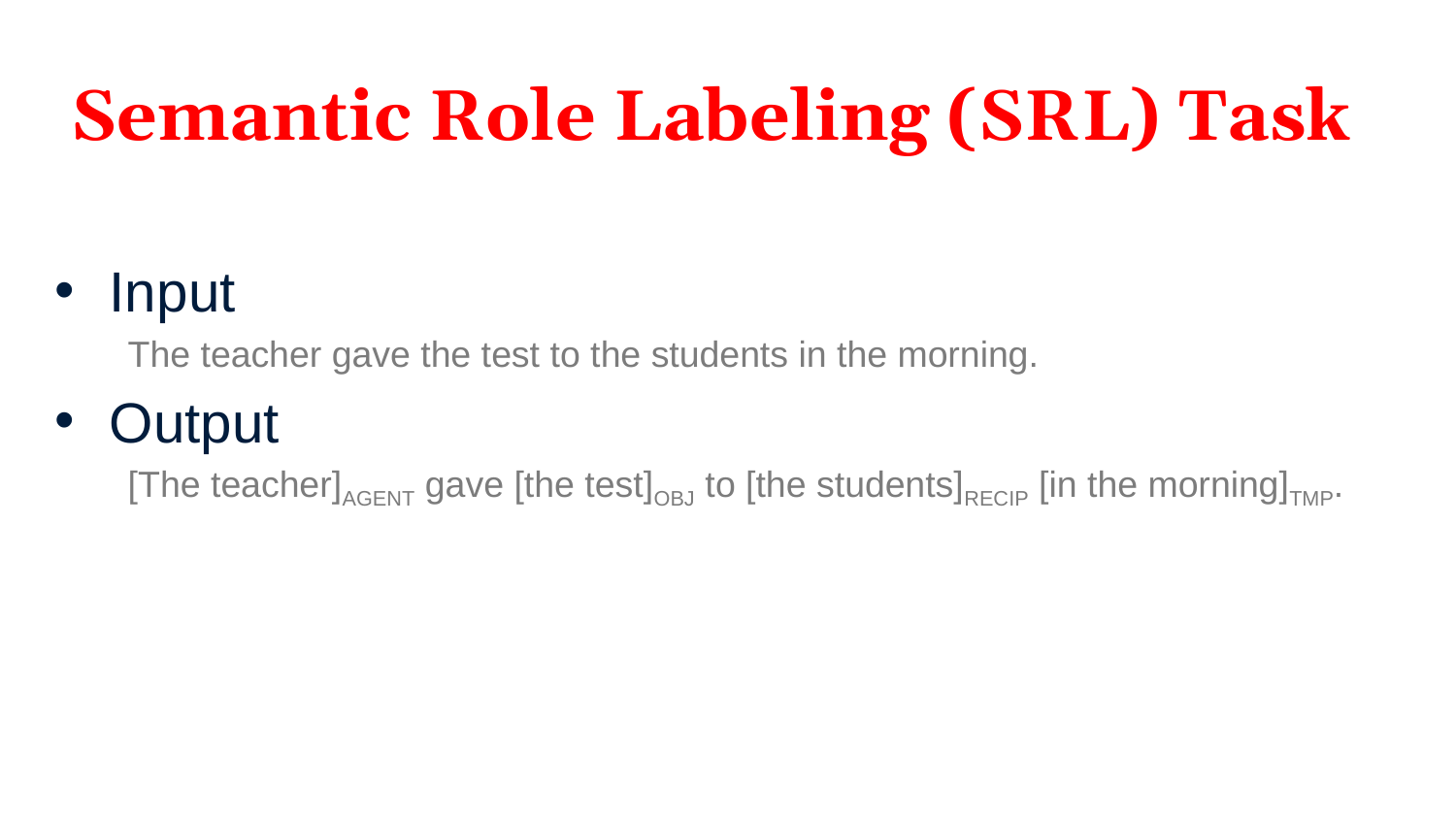

# Semantic Role Labeling (SRL) Task
Input
The teacher gave the test to the students in the morning.
Output
[The teacher]AGENT gave [the test]OBJ to [the students]RECIP [in the morning]TMP.